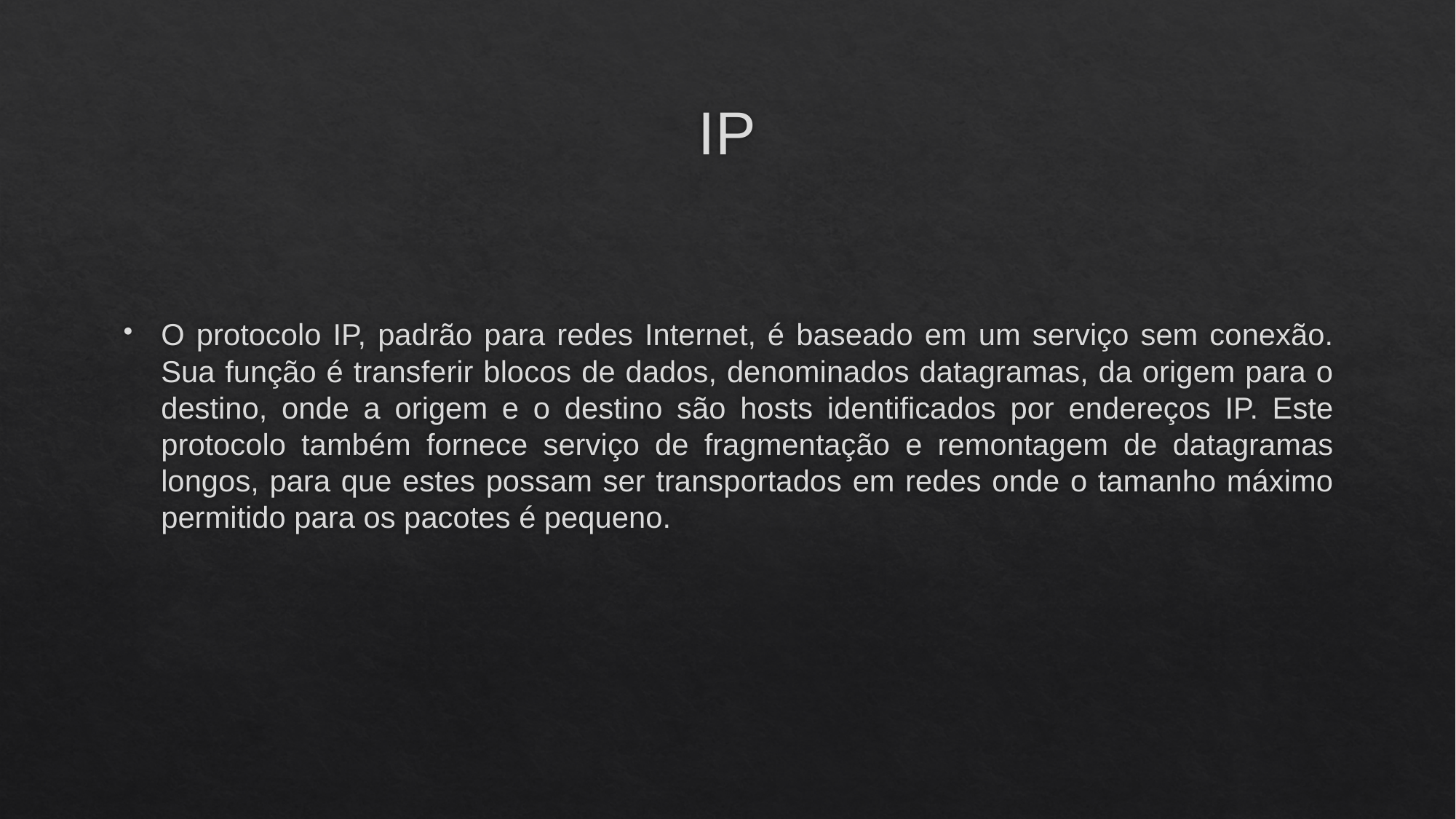

# IP

O protocolo IP, padrão para redes Internet, é baseado em um serviço sem conexão. Sua função é transferir blocos de dados, denominados datagramas, da origem para o destino, onde a origem e o destino são hosts identificados por endereços IP. Este protocolo também fornece serviço de fragmentação e remontagem de datagramas longos, para que estes possam ser transportados em redes onde o tamanho máximo permitido para os pacotes é pequeno.